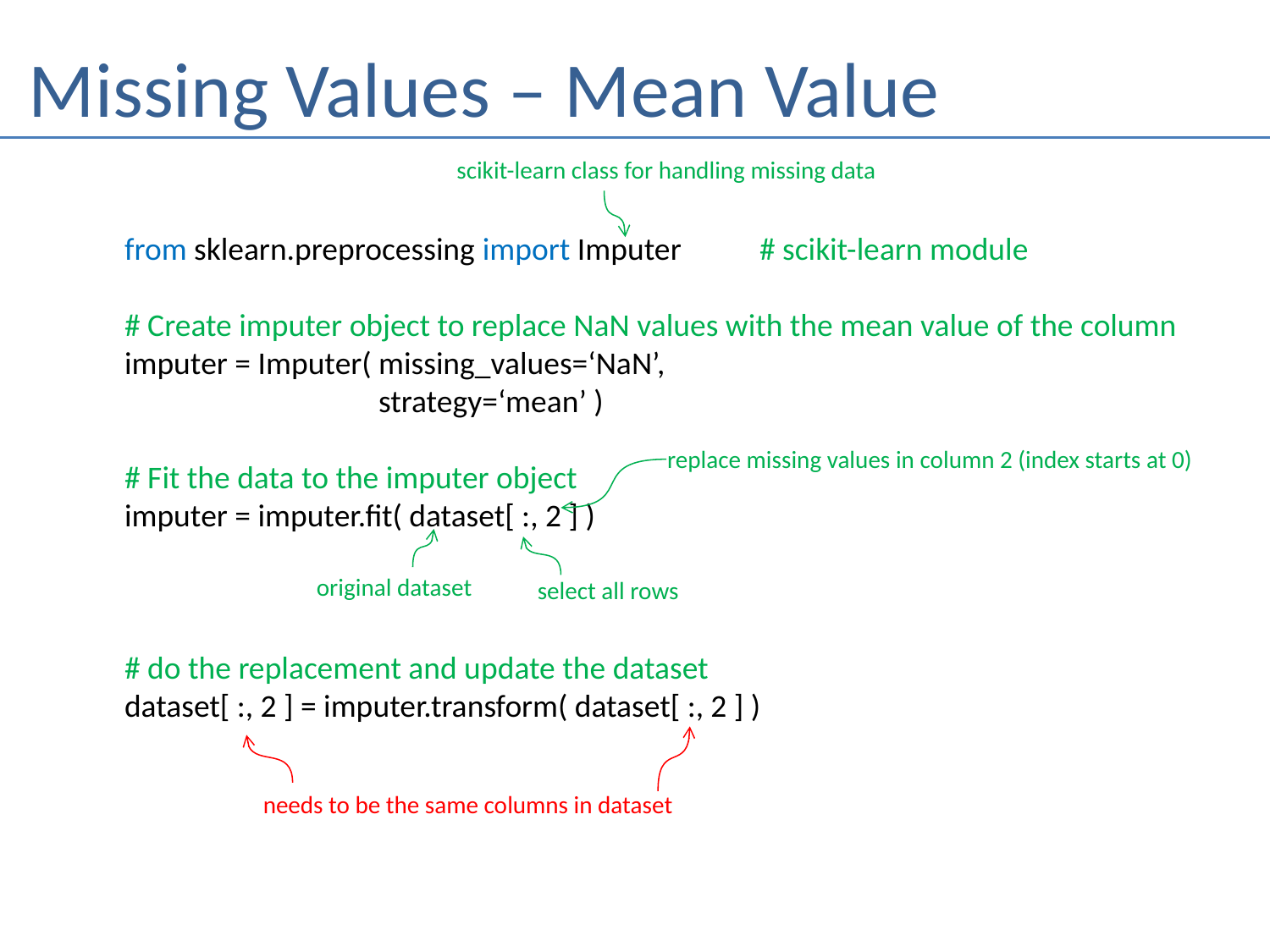

# Missing Values – Mean Value
scikit-learn class for handling missing data
from sklearn.preprocessing import Imputer	# scikit-learn module

# Create imputer object to replace NaN values with the mean value of the column imputer = Imputer( missing_values=‘NaN’,
		strategy=‘mean’ )
# Fit the data to the imputer object
imputer = imputer.fit( dataset[ :, 2 ] )

# do the replacement and update the dataset
dataset[ :, 2 ] = imputer.transform( dataset[ :, 2 ] )
replace missing values in column 2 (index starts at 0)
original dataset
select all rows
needs to be the same columns in dataset